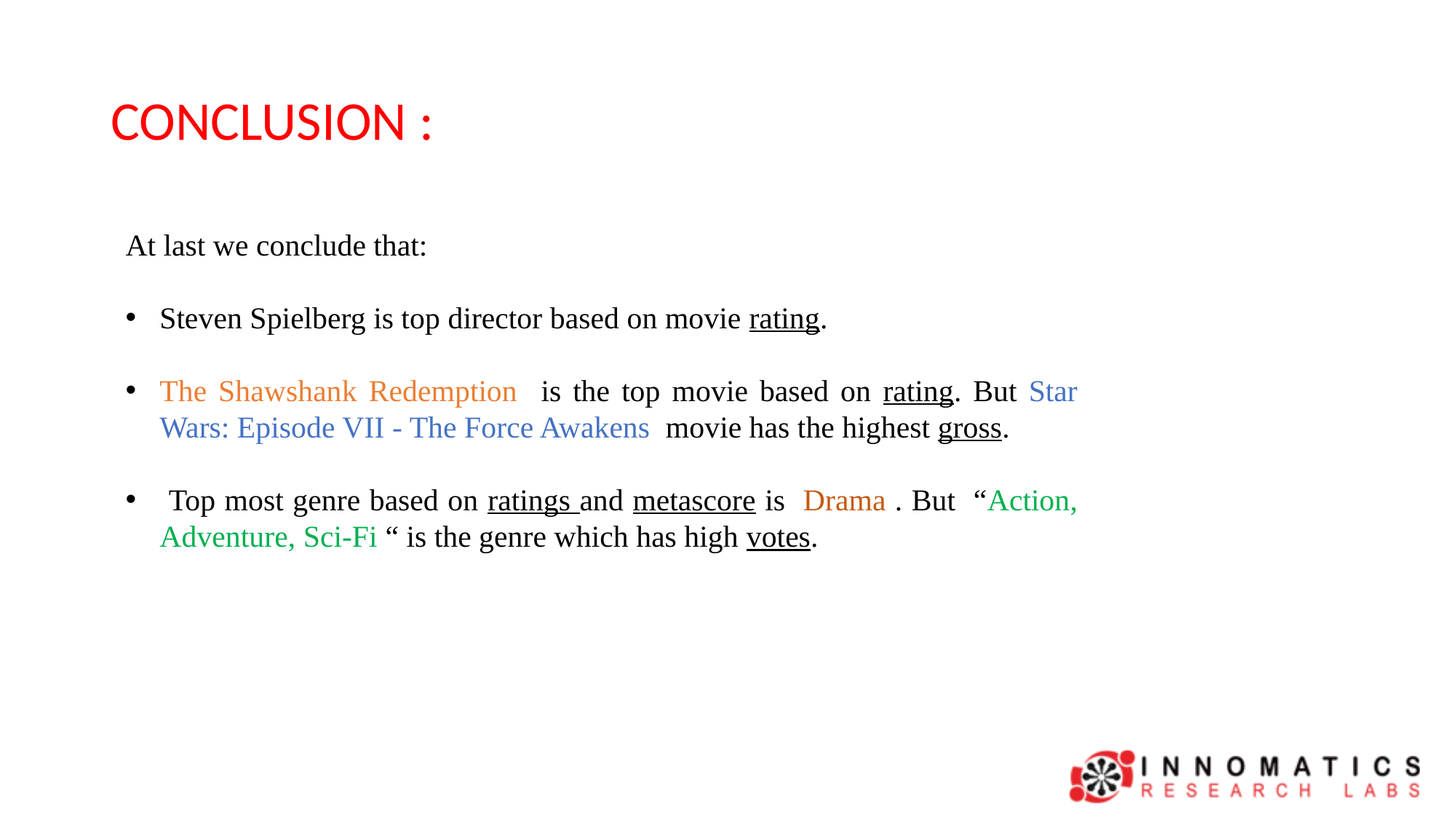

# CONCLUSION :
At last we conclude that:

Steven Spielberg is top director based on movie rating.

The Shawshank Redemption  is the top movie based on rating. But Star Wars: Episode VII - The Force Awakens  movie has the highest gross.

 Top most genre based on ratings and metascore is  Drama . But  “Action, Adventure, Sci-Fi “ is the genre which has high votes.